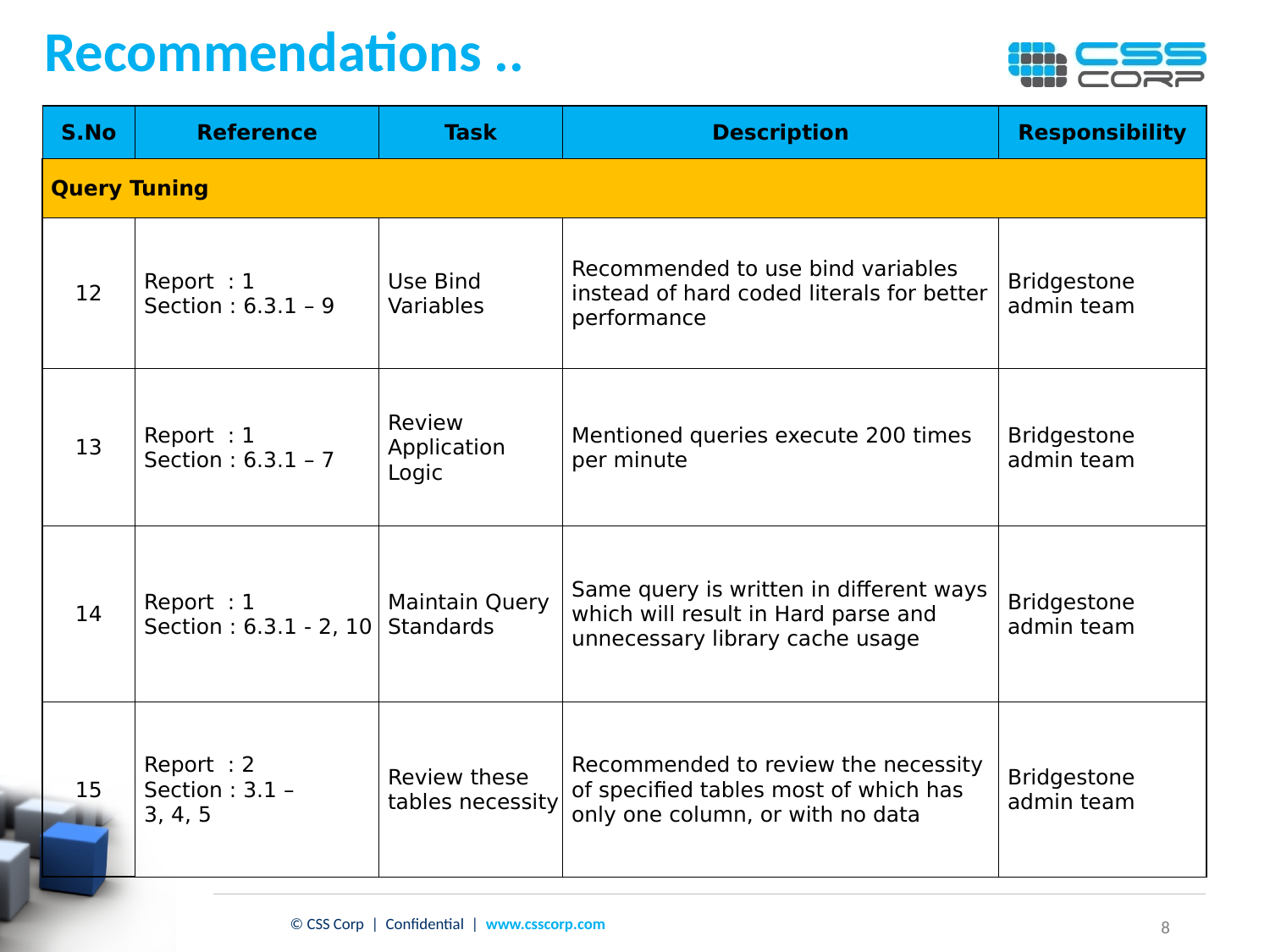

# Recommendations ..
| S.No | Reference | Task | Description | Responsibility |
| --- | --- | --- | --- | --- |
| Query Tuning |  |  |  |  |
| 12 | Report : 1 Section : 6.3.1 – 9 | Use Bind Variables | Recommended to use bind variables instead of hard coded literals for better performance | Bridgestone admin team |
| 13 | Report : 1 Section : 6.3.1 – 7 | Review Application Logic | Mentioned queries execute 200 times per minute | Bridgestone admin team |
| 14 | Report : 1 Section : 6.3.1 - 2, 10 | Maintain Query Standards | Same query is written in different ways which will result in Hard parse and unnecessary library cache usage | Bridgestone admin team |
| 15 | Report : 2 Section : 3.1 – 3, 4, 5 | Review these tables necessity | Recommended to review the necessity of specified tables most of which has only one column, or with no data | Bridgestone admin team |